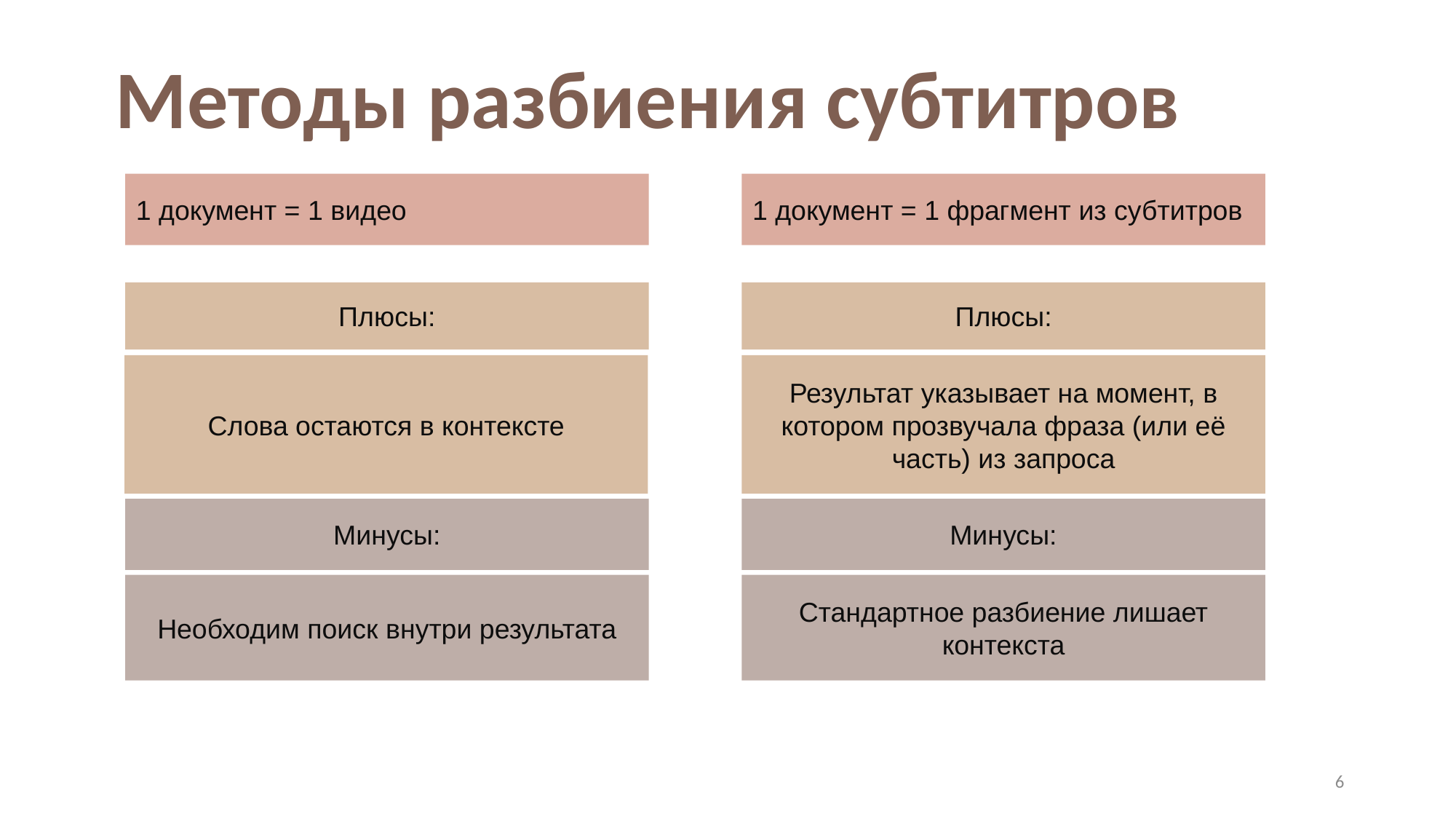

Методы разбиения субтитров
1 документ = 1 видео
1 документ = 1 фрагмент из субтитров

Плюсы:
Плюсы:
Слова остаются в контексте
Результат указывает на момент, в котором прозвучала фраза (или её часть) из запроса
Минусы:
Минусы:
Необходим поиск внутри результата
Стандартное разбиение лишает контекста
6